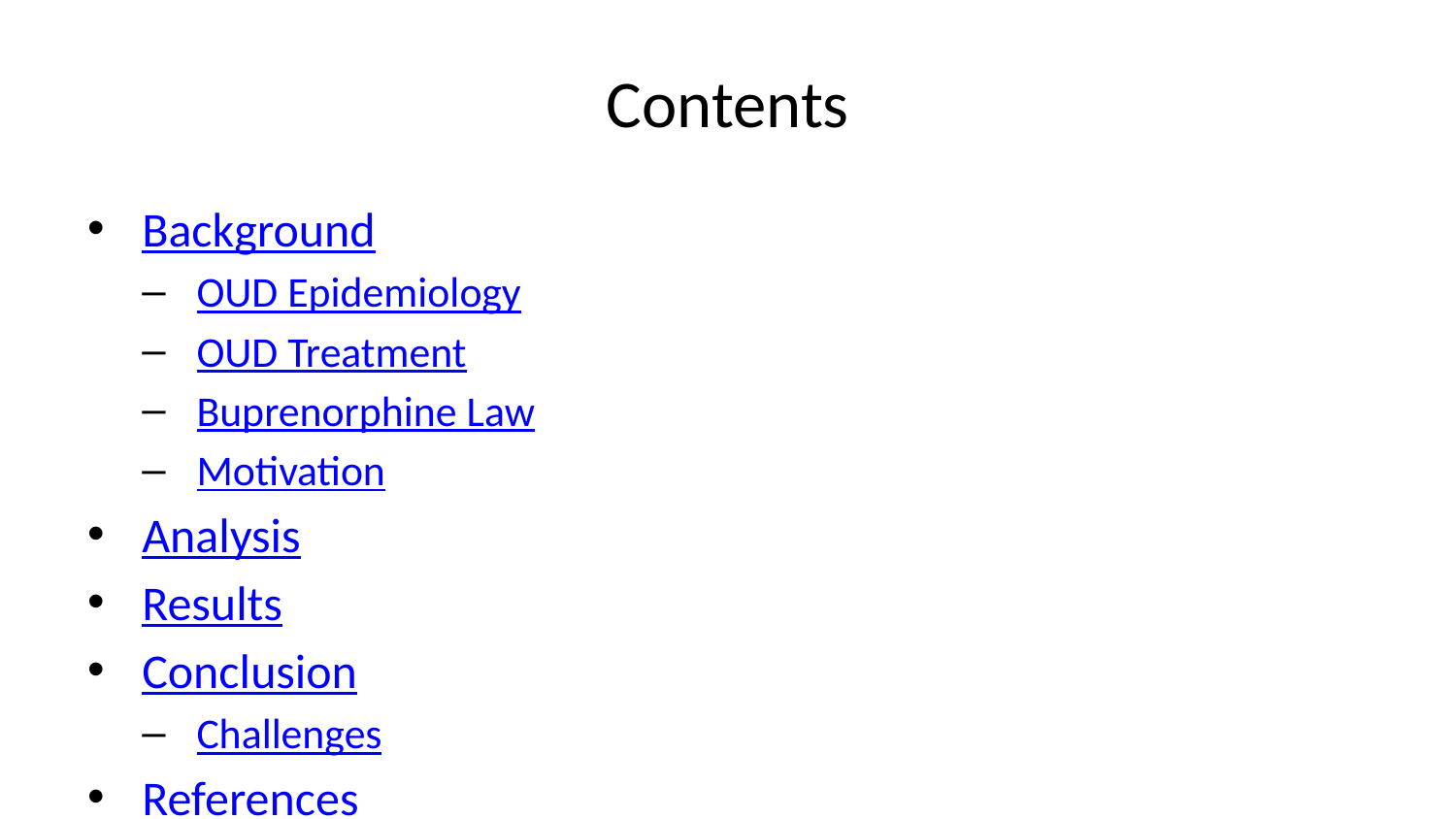

# Contents
Background
OUD Epidemiology
OUD Treatment
Buprenorphine Law
Motivation
Analysis
Results
Conclusion
Challenges
References